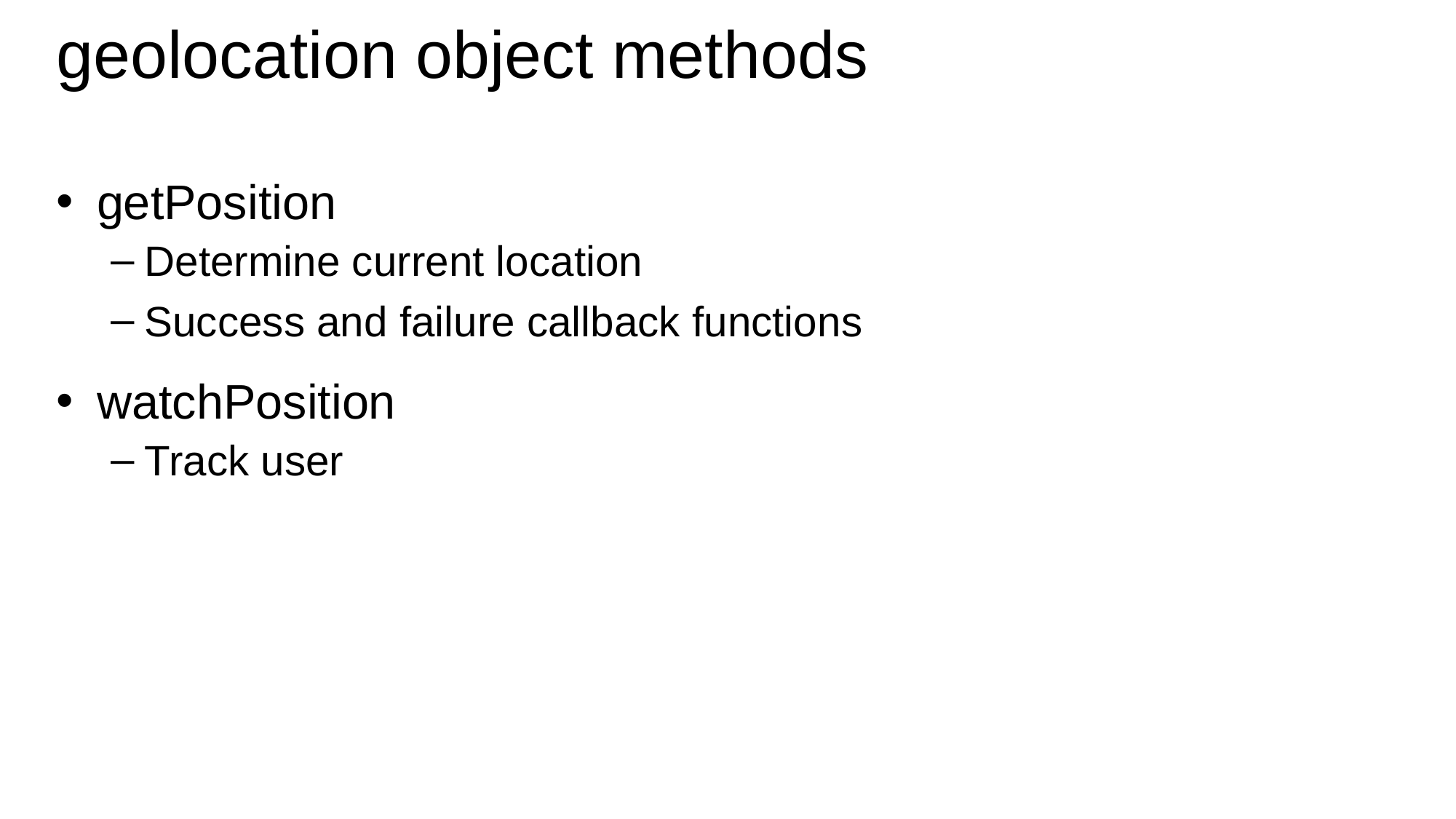

# geolocation object methods
getPosition
Determine current location
Success and failure callback functions
watchPosition
Track user